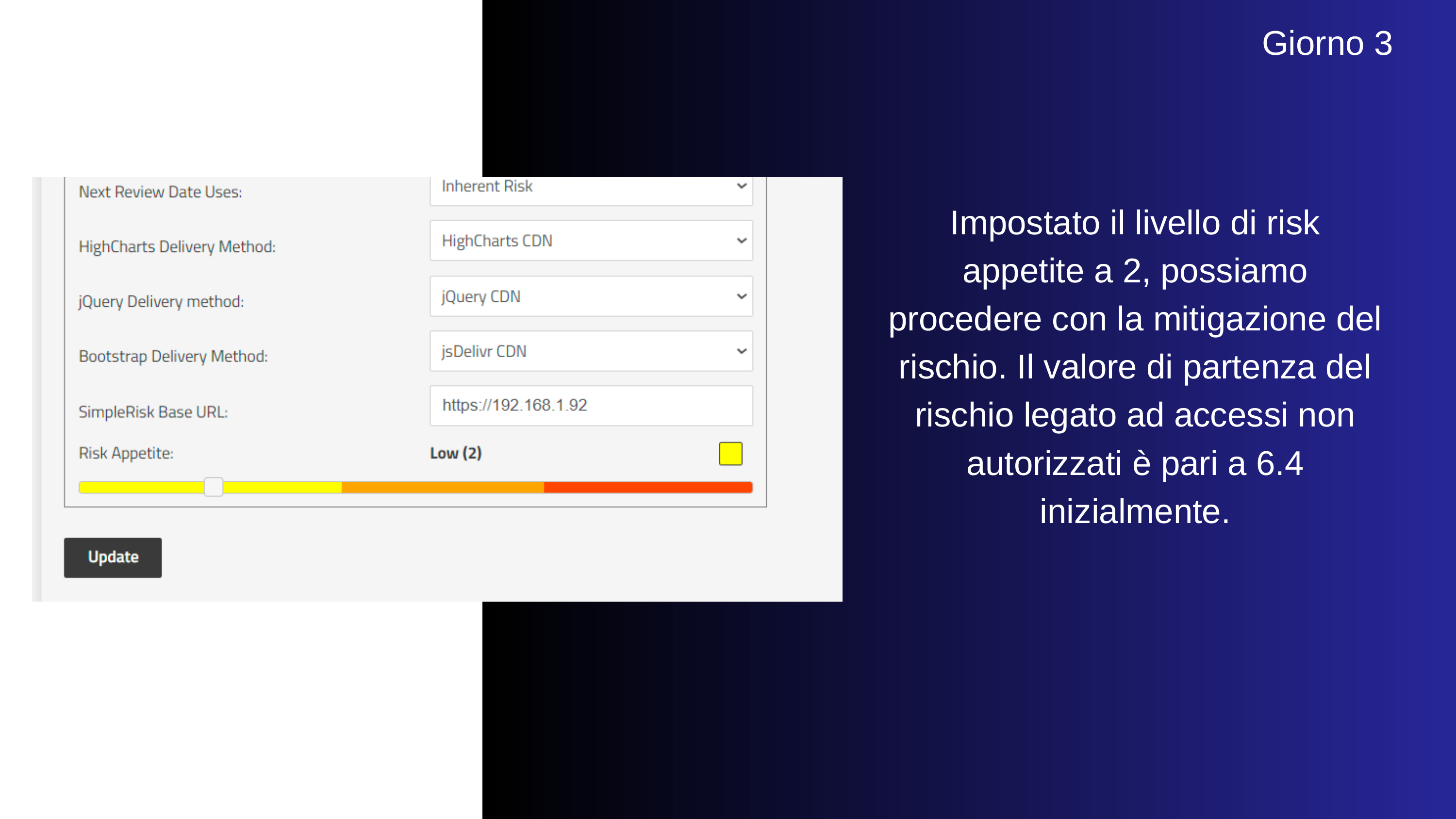

Giorno 3

Impostato il livello di risk appetite a 2, possiamo procedere con la mitigazione del rischio. Il valore di partenza del rischio legato ad accessi non autorizzati è pari a 6.4 inizialmente.